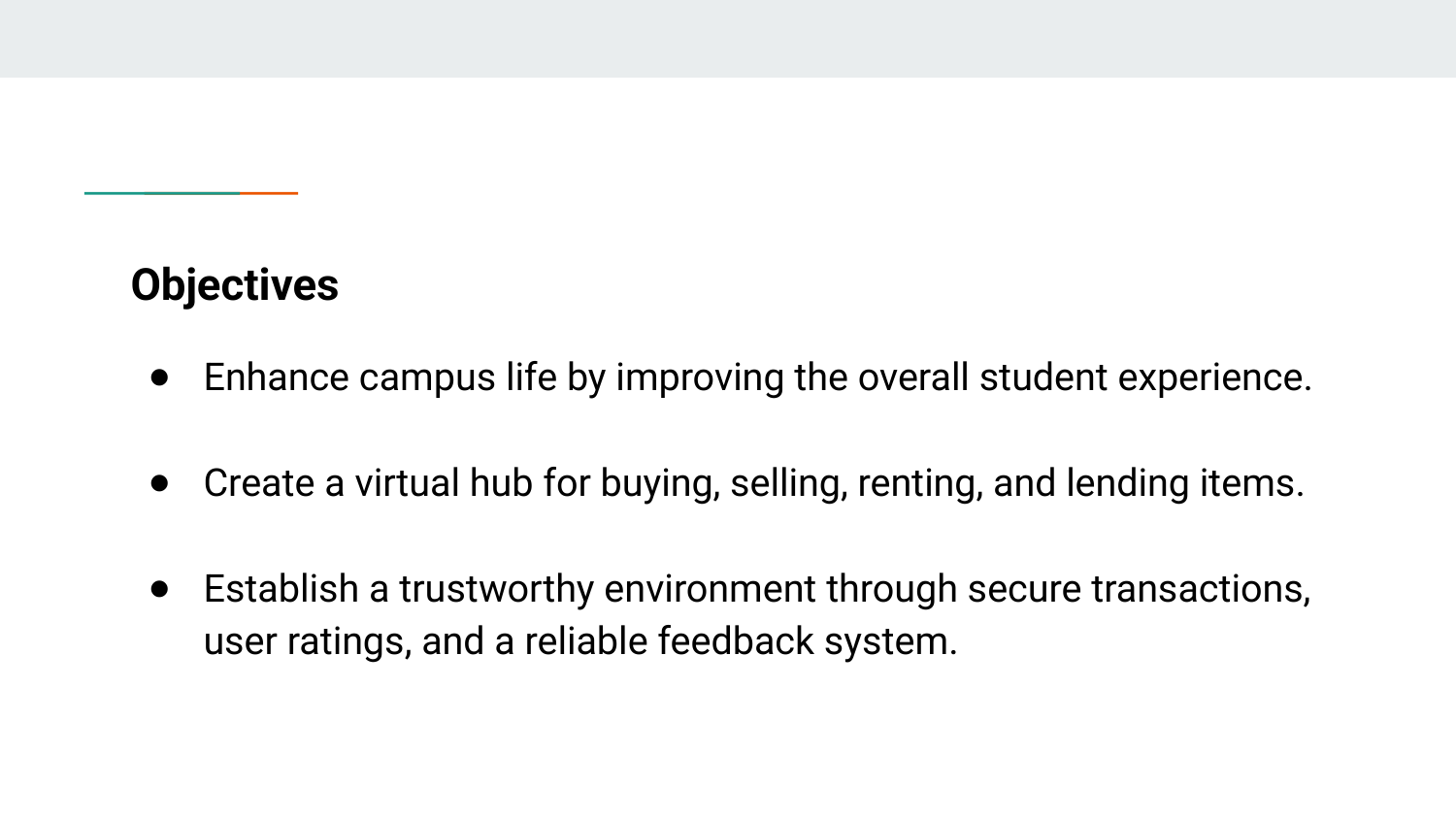

# Objectives

Enhance campus life by improving the overall student experience.

Create a virtual hub for buying, selling, renting, and lending items.

Establish a trustworthy environment through secure transactions, user ratings, and a reliable feedback system.